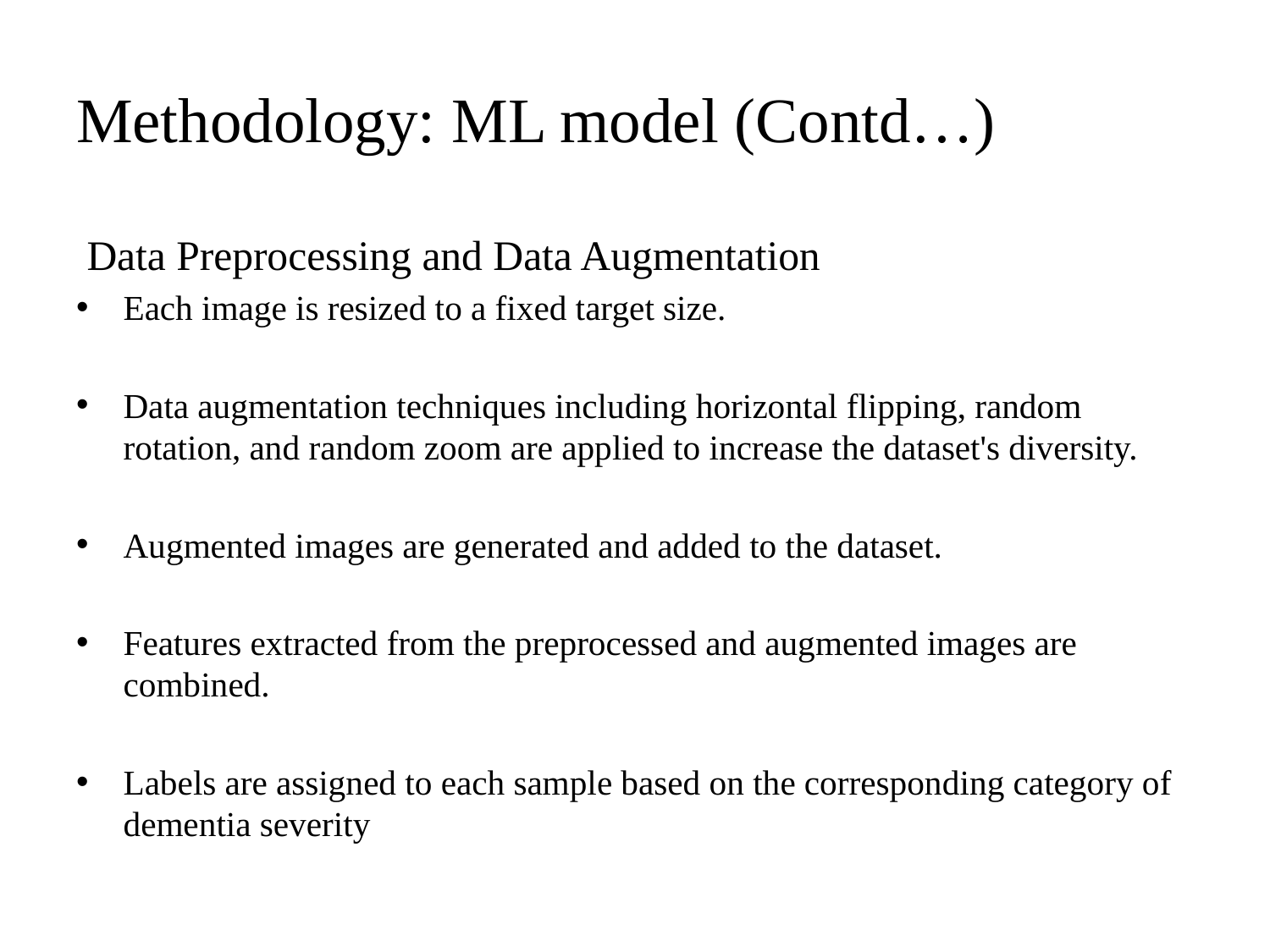

# Methodology: ML model (Contd…)
 Data Preprocessing and Data Augmentation
Each image is resized to a fixed target size.

Data augmentation techniques including horizontal flipping, random rotation, and random zoom are applied to increase the dataset's diversity.

Augmented images are generated and added to the dataset.

Features extracted from the preprocessed and augmented images are combined.

Labels are assigned to each sample based on the corresponding category of dementia severity